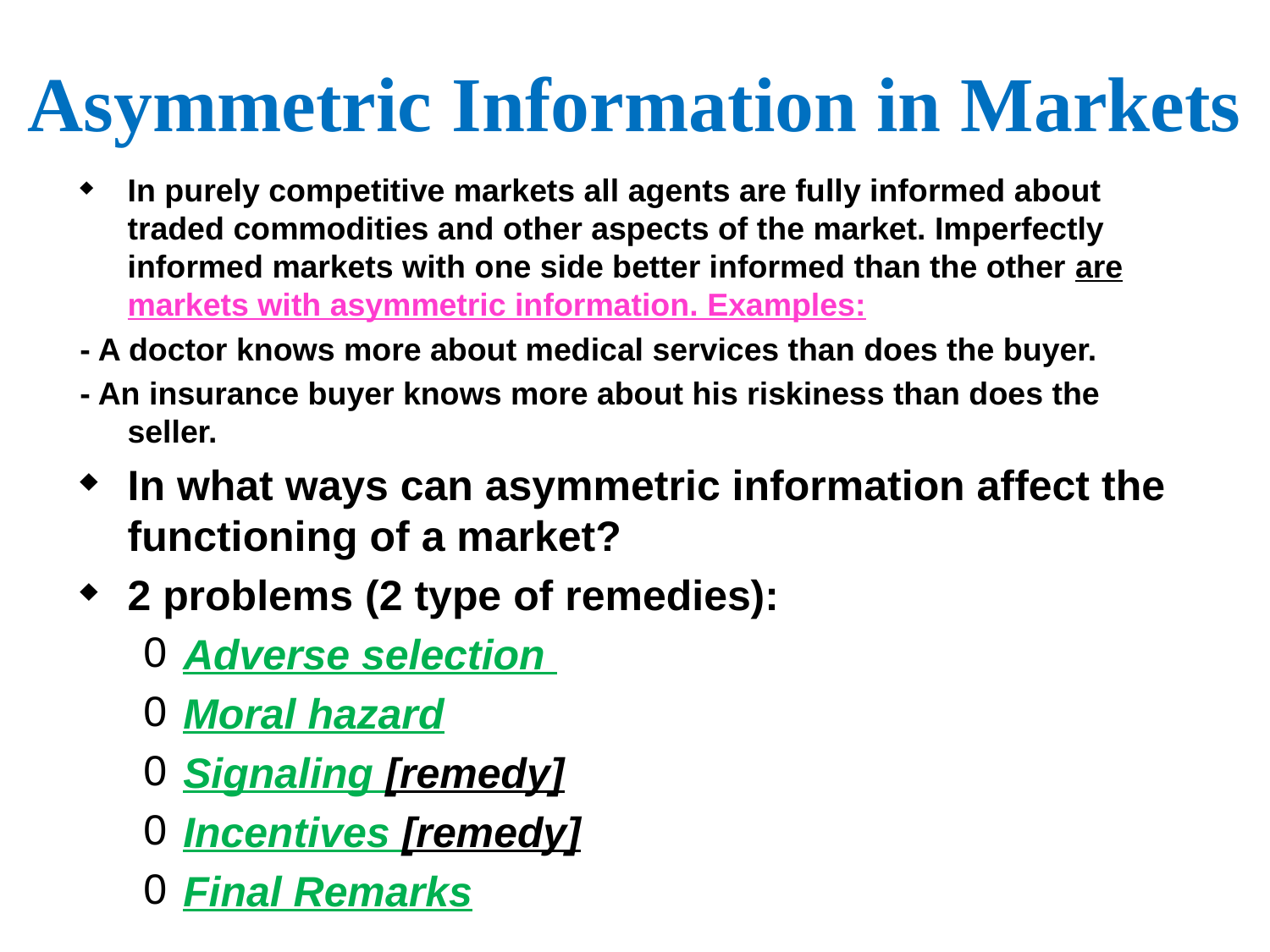

# Asymmetric Information in Markets
In purely competitive markets all agents are fully informed about traded commodities and other aspects of the market. Imperfectly informed markets with one side better informed than the other are markets with asymmetric information. Examples:
- A doctor knows more about medical services than does the buyer.
- An insurance buyer knows more about his riskiness than does the seller.
In what ways can asymmetric information affect the functioning of a market?
2 problems (2 type of remedies):
Adverse selection
Moral hazard
Signaling [remedy]
Incentives [remedy]
Final Remarks